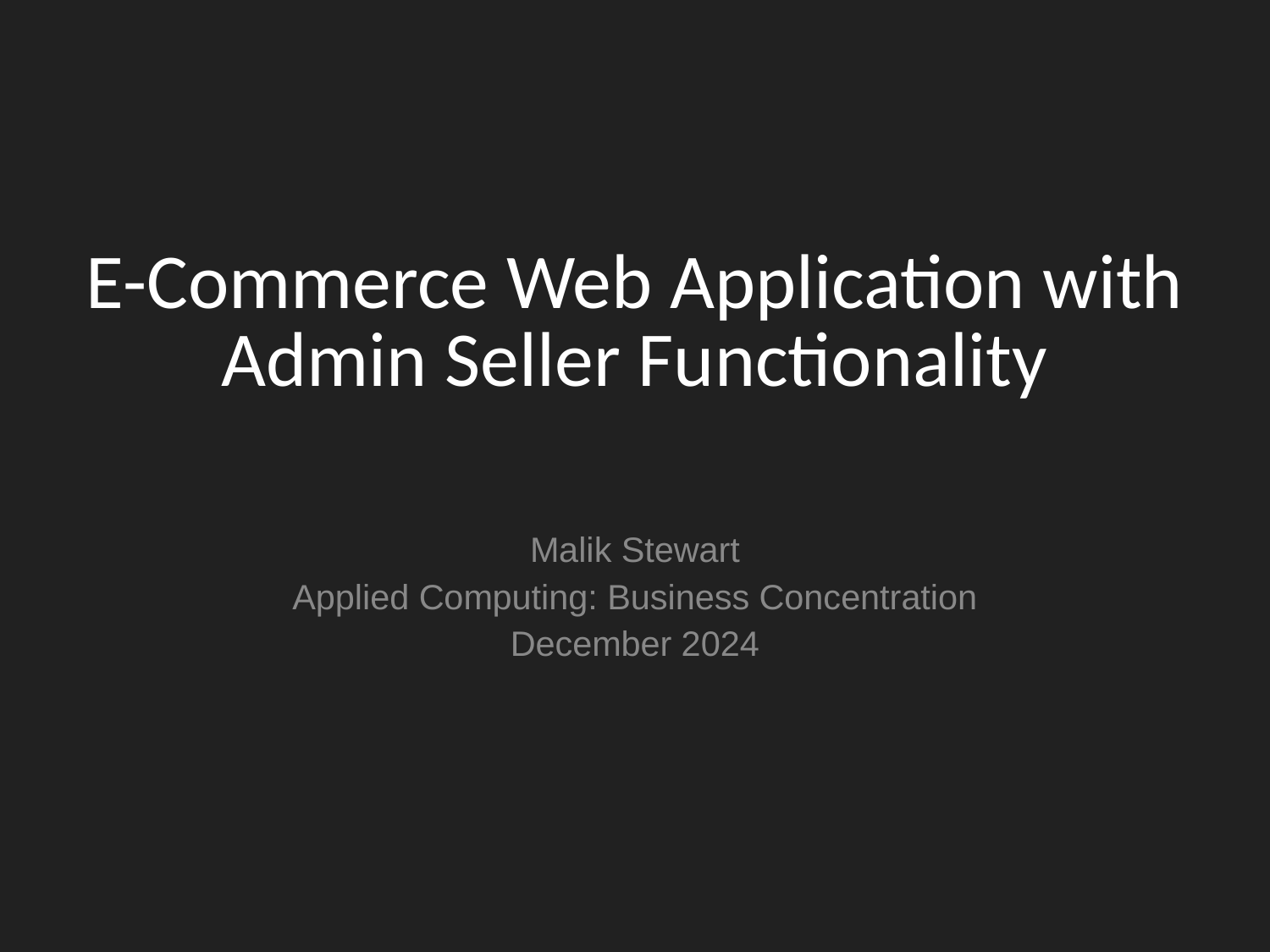

# E-Commerce Web Application with Admin Seller Functionality
Malik Stewart
Applied Computing: Business Concentration
December 2024